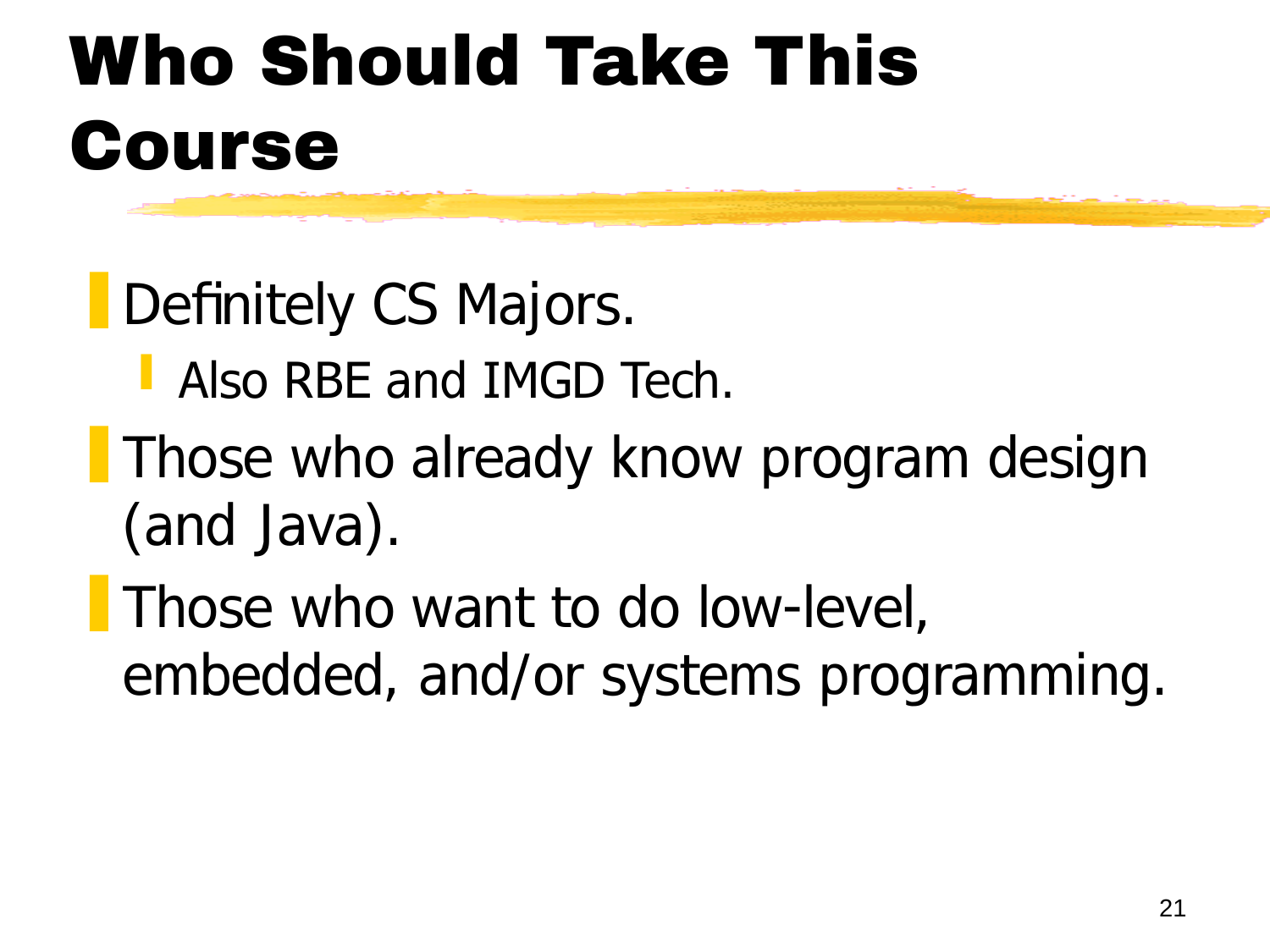

# Who Should Take This Course
Definitely CS Majors.
Also RBE and IMGD Tech.
Those who already know program design (and Java).
Those who want to do low-level, embedded, and/or systems programming.
21